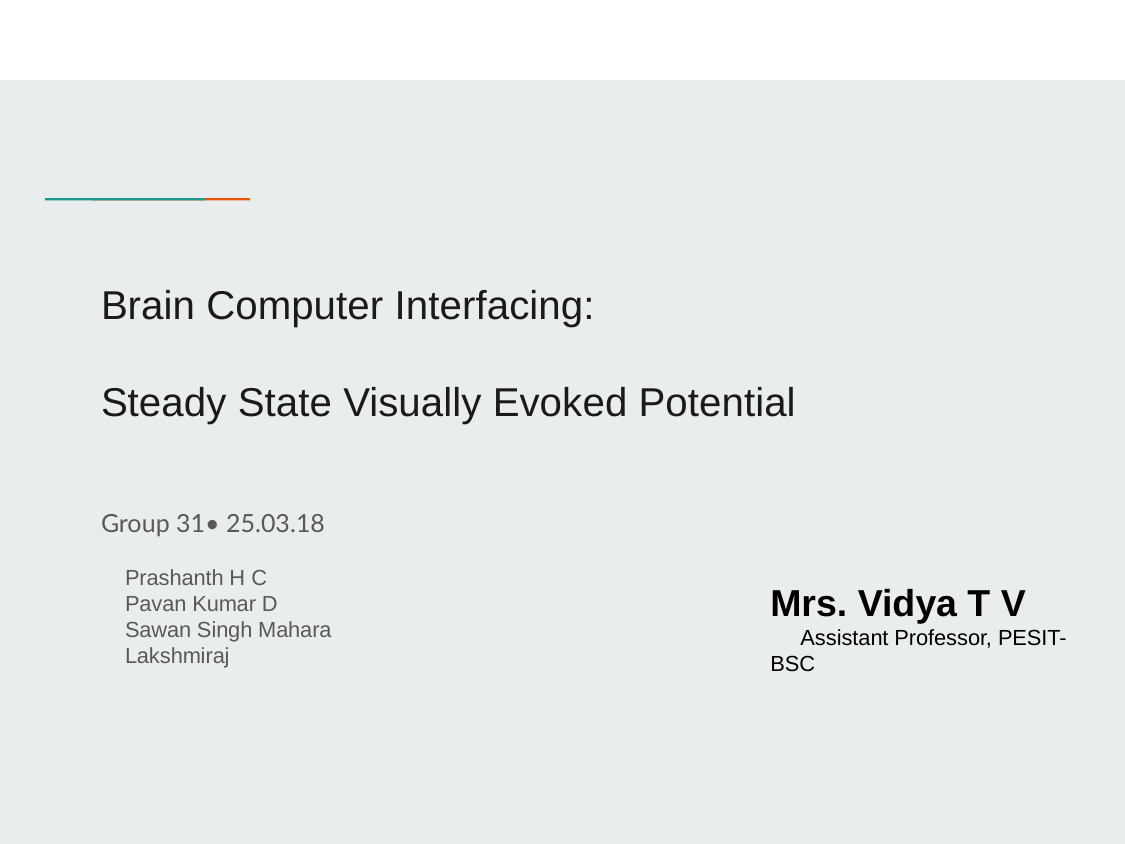

# Brain Computer Interfacing: Steady State Visually Evoked Potential
Group 31• 25.03.18

Prashanth H C
Pavan Kumar D
Sawan Singh Mahara
Lakshmiraj

Mrs. Vidya T V
     Assistant Professor, PESIT-BSC